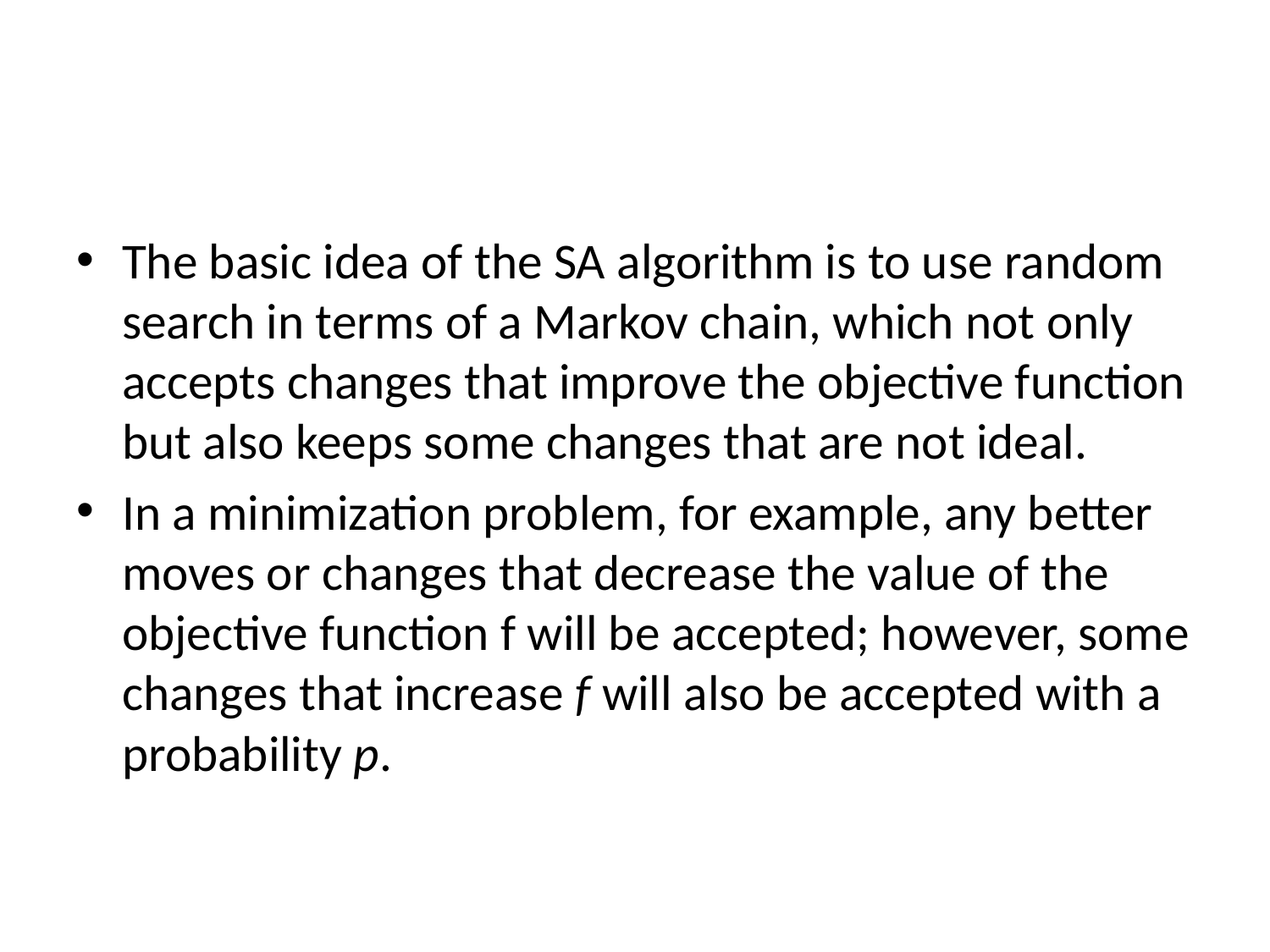

#
The basic idea of the SA algorithm is to use random search in terms of a Markov chain, which not only accepts changes that improve the objective function but also keeps some changes that are not ideal.
In a minimization problem, for example, any better moves or changes that decrease the value of the objective function f will be accepted; however, some changes that increase f will also be accepted with a probability p.